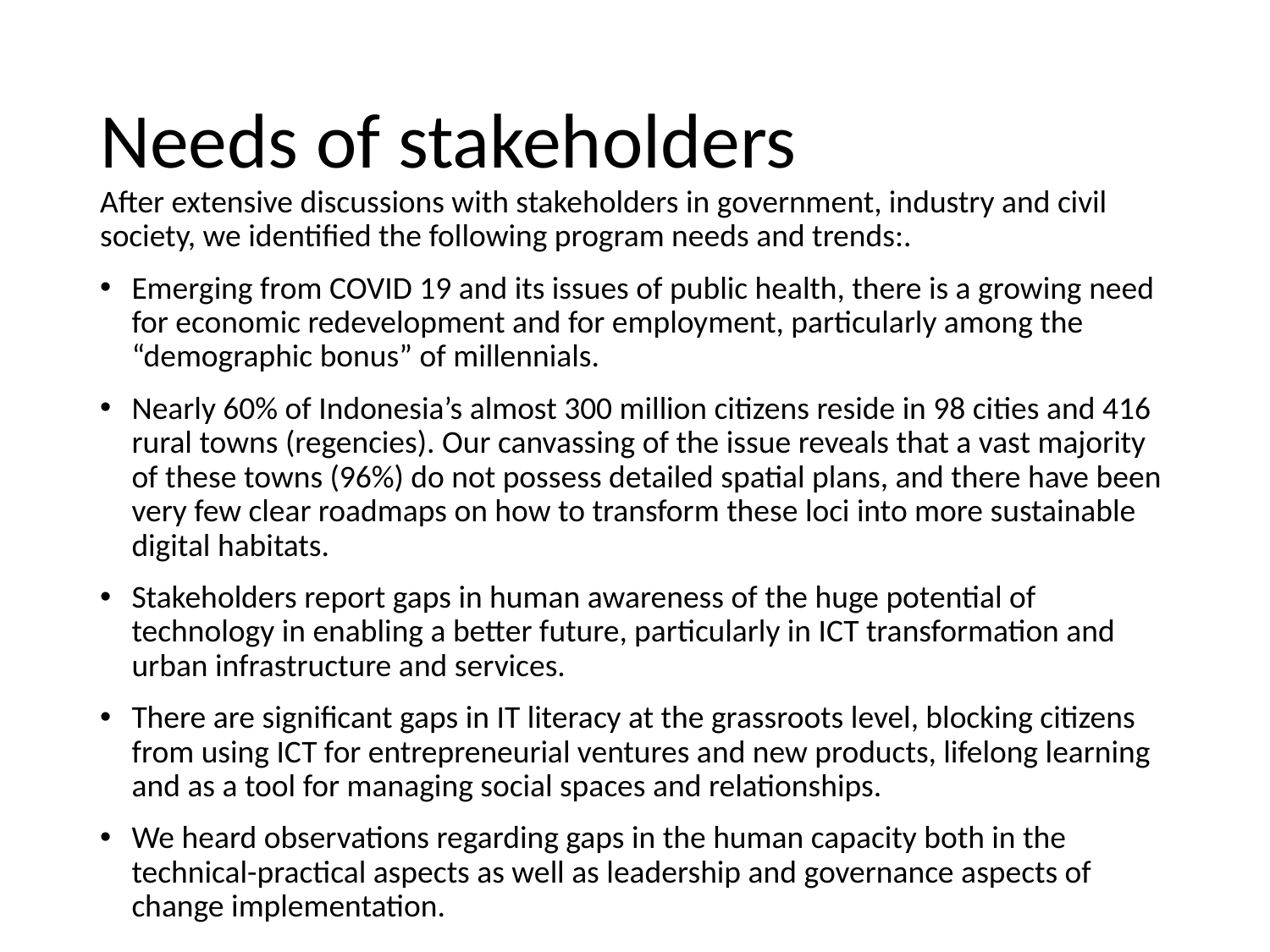

# Needs of stakeholders
After extensive discussions with stakeholders in government, industry and civil society, we identified the following program needs and trends:.
Emerging from COVID 19 and its issues of public health, there is a growing need for economic redevelopment and for employment, particularly among the “demographic bonus” of millennials.
Nearly 60% of Indonesia’s almost 300 million citizens reside in 98 cities and 416 rural towns (regencies). Our canvassing of the issue reveals that a vast majority of these towns (96%) do not possess detailed spatial plans, and there have been very few clear roadmaps on how to transform these loci into more sustainable digital habitats.
Stakeholders report gaps in human awareness of the huge potential of technology in enabling a better future, particularly in ICT transformation and urban infrastructure and services.
There are significant gaps in IT literacy at the grassroots level, blocking citizens from using ICT for entrepreneurial ventures and new products, lifelong learning and as a tool for managing social spaces and relationships.
We heard observations regarding gaps in the human capacity both in the technical-practical aspects as well as leadership and governance aspects of change implementation.